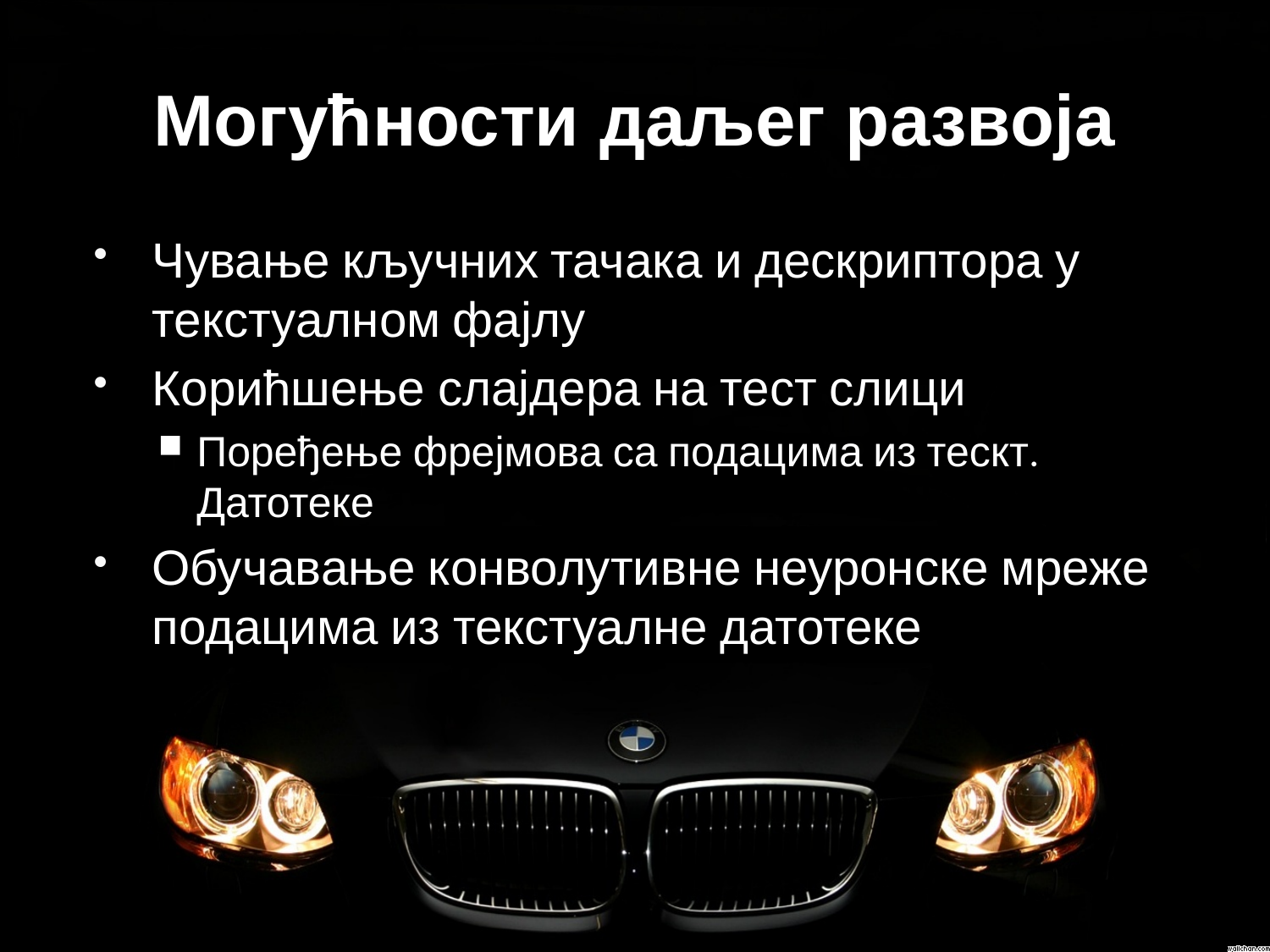

# Могућности даљег развоја
Чување кључних тачака и дескриптора у текстуалном фајлу
Корићшење слајдера на тест слици
Поређење фрејмова са подацима из тескт. Датотеке
Обучавање конволутивне неуронске мреже подацима из текстуалне датотеке